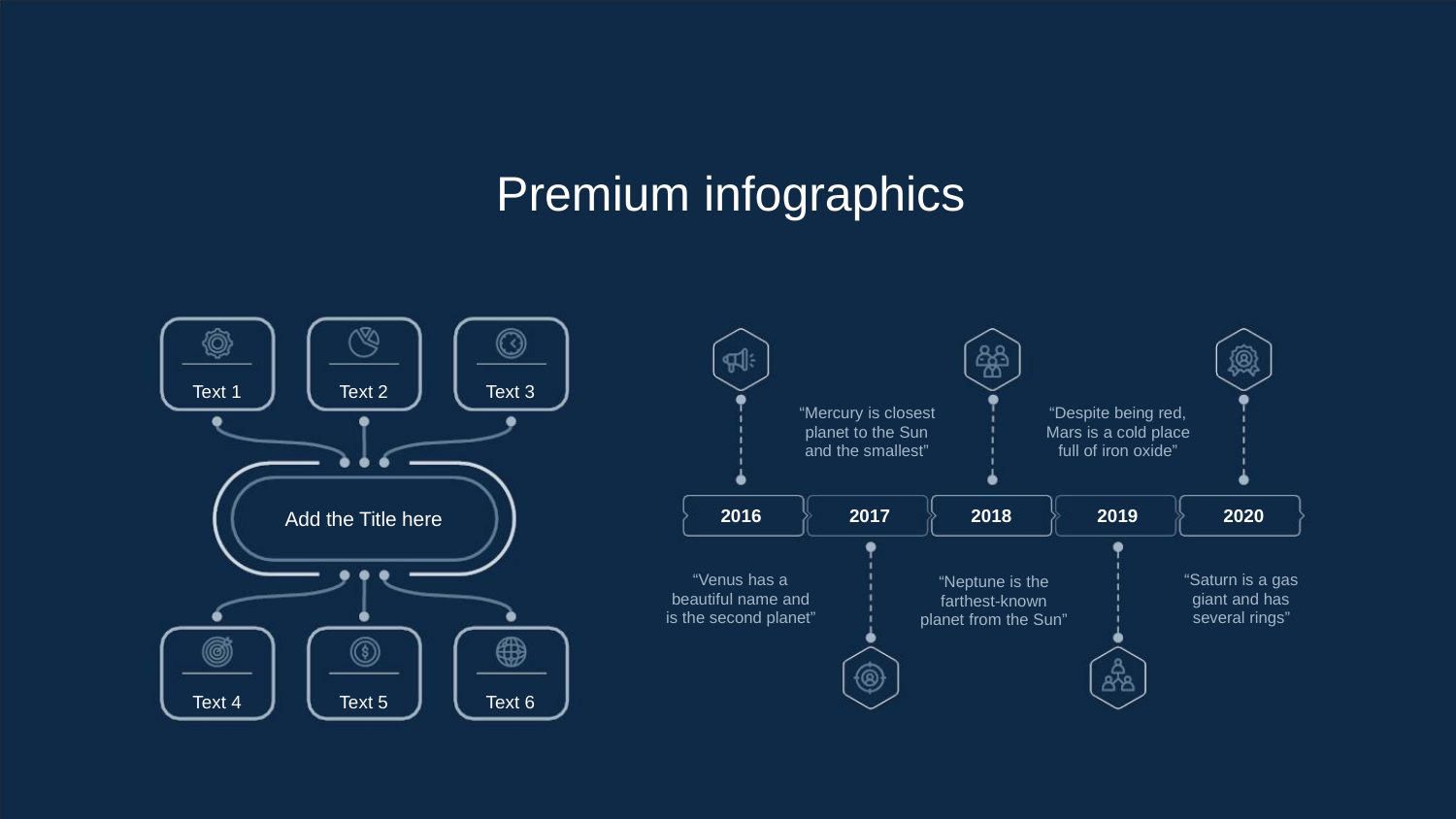

Premium infographics
Text 2
Text 3
Text 1
“Mercury is closest
planet to the Sun
and the smallest”
“Despite being red,
Mars is a cold place
full of iron oxide”
2016
2017
2018
2019
2020
Add the Title here
“Venus has a
beautiful name and
is the second planet”
“Saturn is a gas
giant and has
several rings”
“Neptune is the
farthest-known
planet from the Sun”
Text 4
Text 5
Text 6